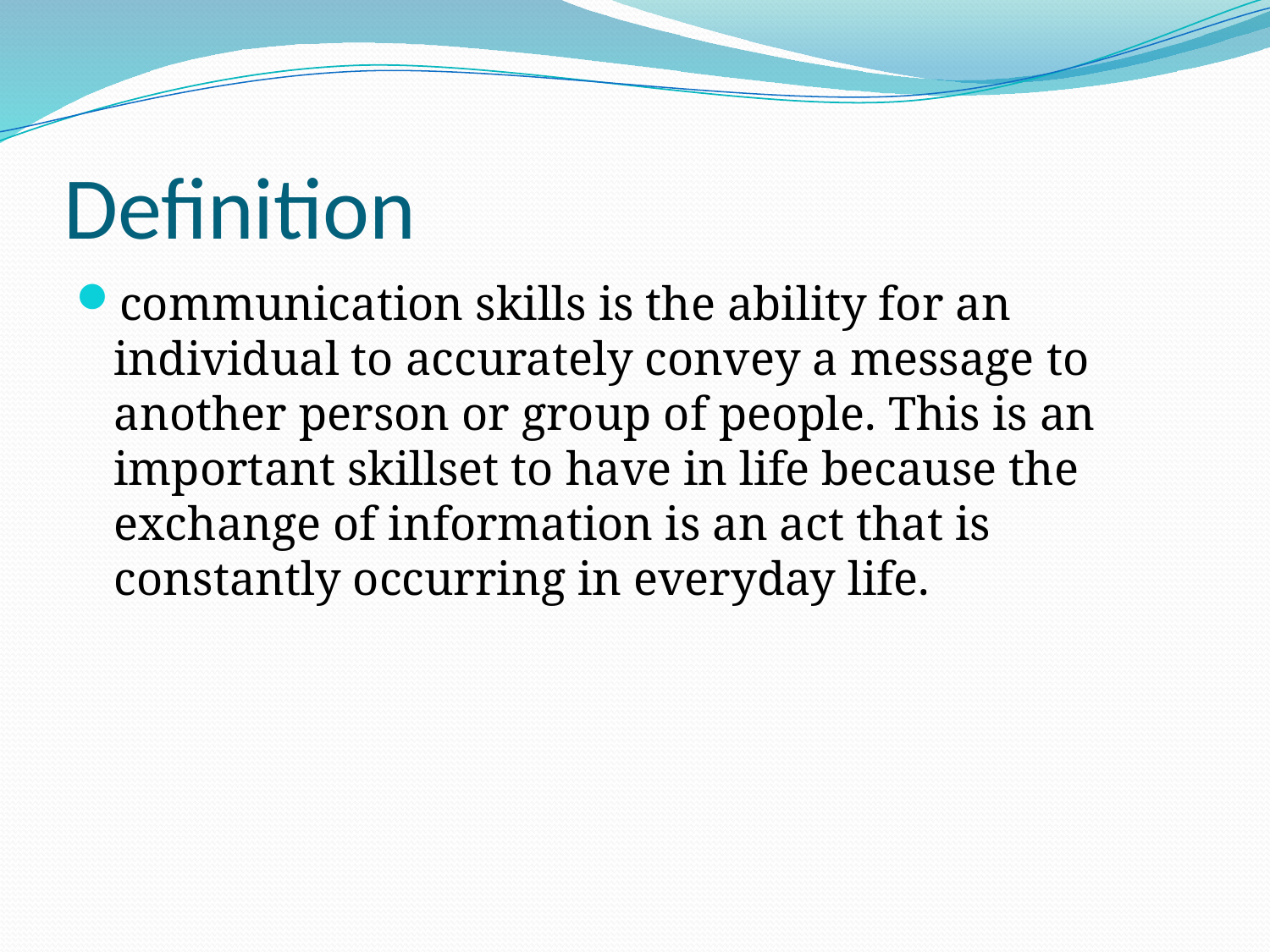

# Definition
communication skills is the ability for an individual to accurately convey a message to another person or group of people. This is an important skillset to have in life because the exchange of information is an act that is constantly occurring in everyday life.